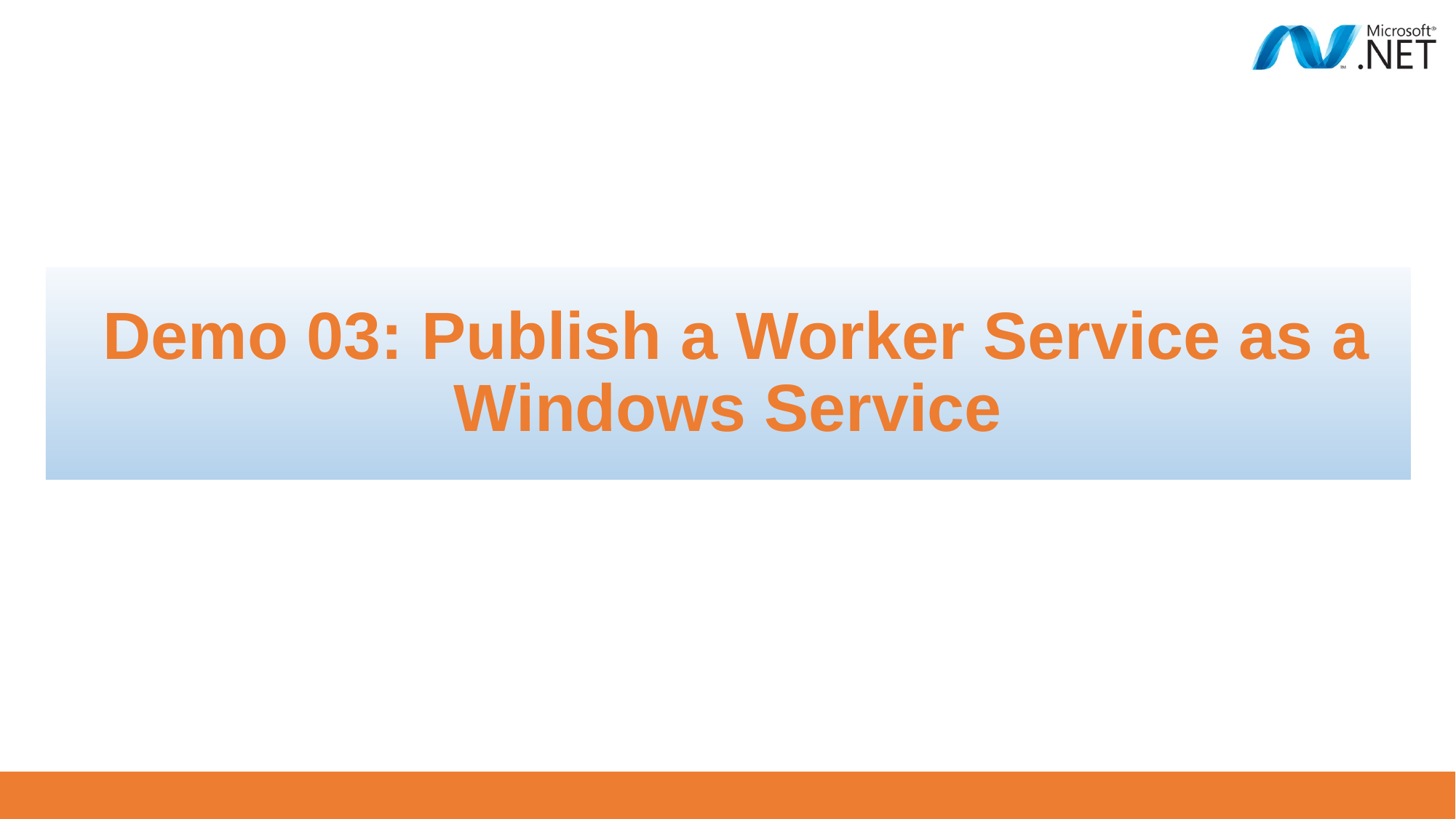

# Demo 03: Publish a Worker Service as a Windows Service